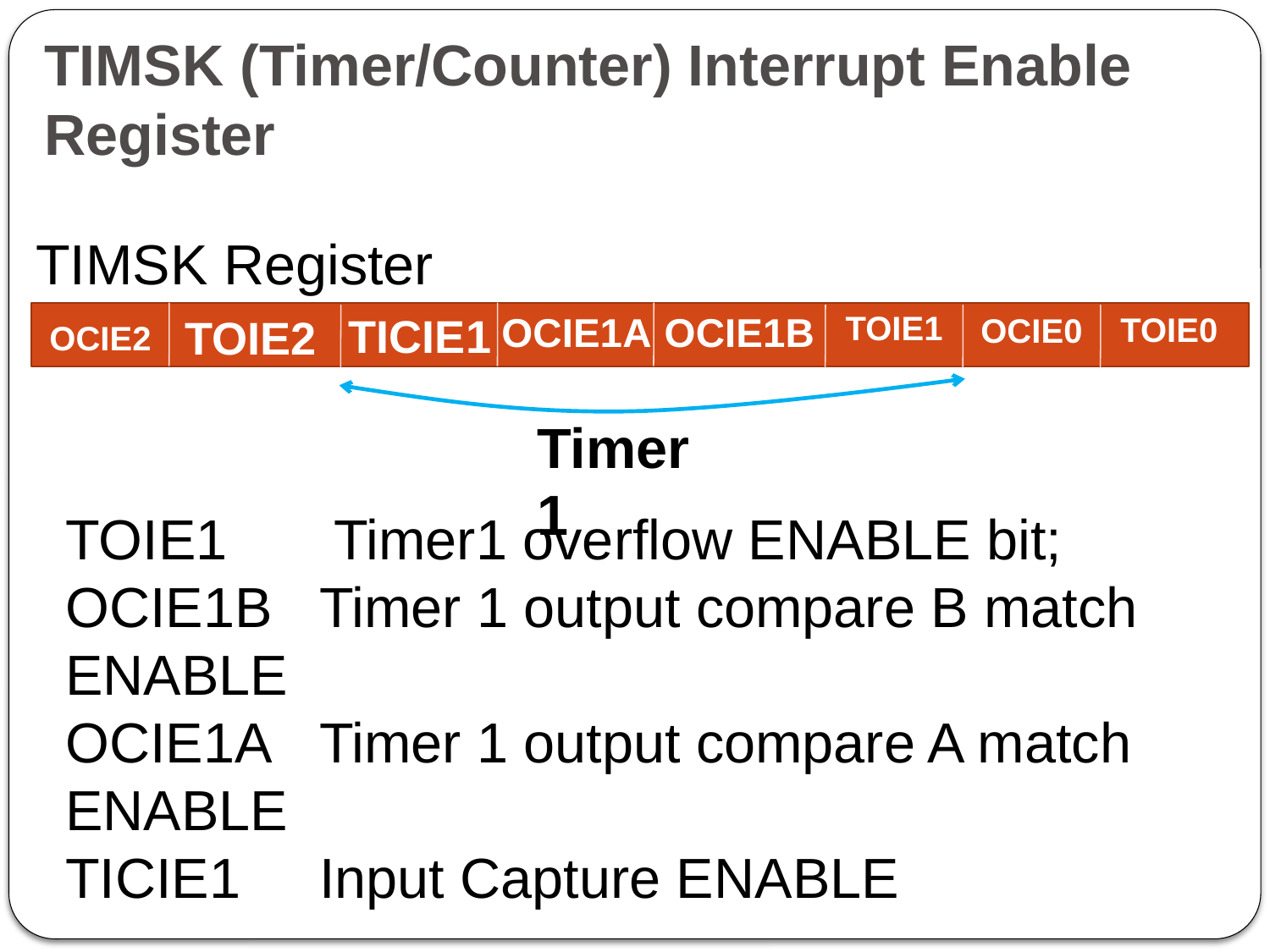

# TIMSK (Timer/Counter) Interrupt Enable Register
TIMSK Register
OCIE1A
OCIE1B
TOIE1
TICIE1
TOIE0

TOIE2
OCIE0
OCIE2

Timer 1
TOIE1	 Timer1 overflow ENABLE bit;
OCIE1B	Timer 1 output compare B match ENABLE
OCIE1A	Timer 1 output compare A match ENABLE
TICIE1	Input Capture ENABLE